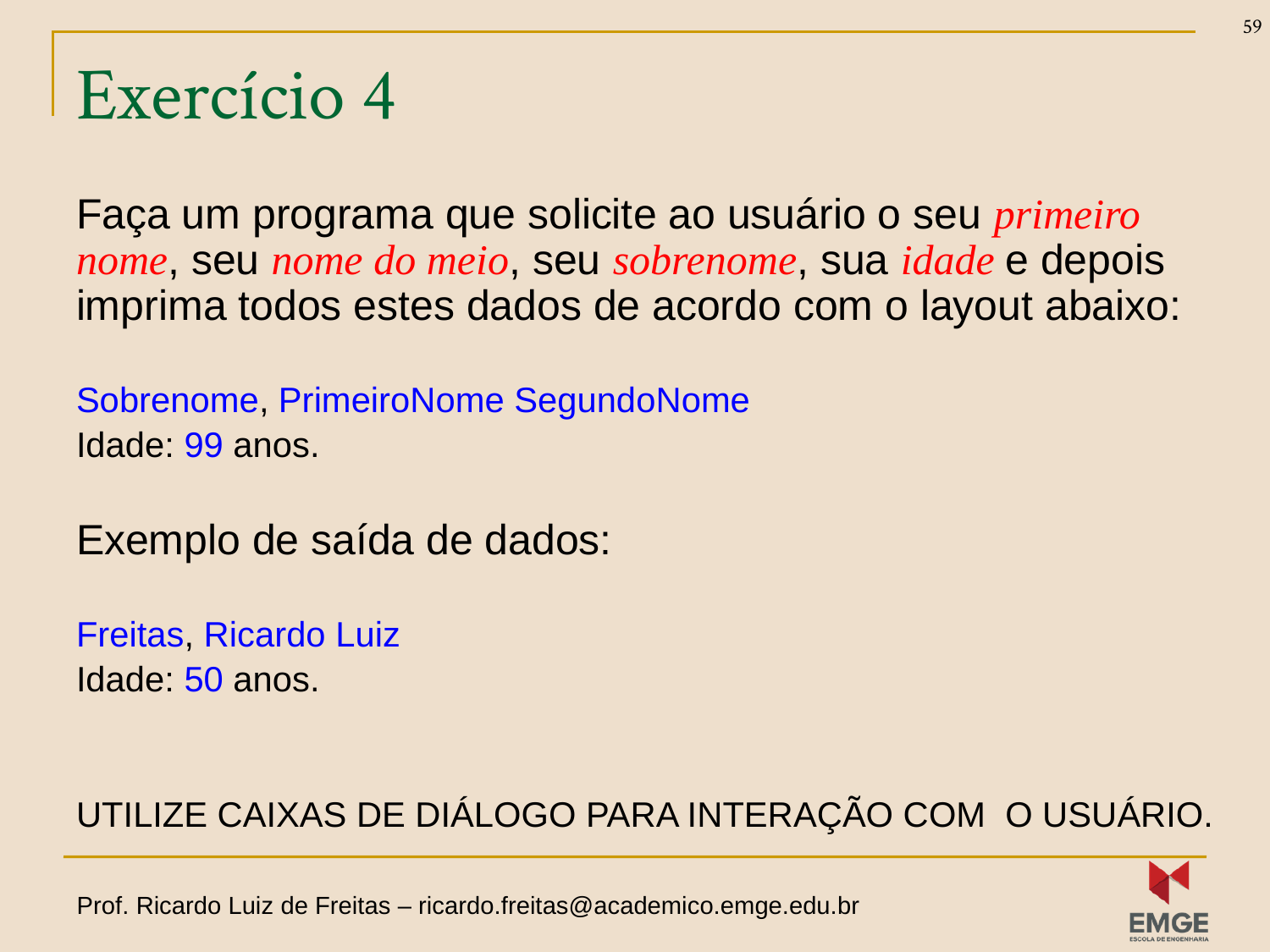

59
# Exercício 4
Faça um programa que solicite ao usuário o seu primeiro  nome, seu nome do meio, seu sobrenome, sua idade e depois imprima todos estes dados de acordo com o layout abaixo:

Sobrenome, PrimeiroNome SegundoNome
Idade: 99 anos.

Exemplo de saída de dados:

Freitas, Ricardo Luiz
Idade: 50 anos.

UTILIZE CAIXAS DE DIÁLOGO PARA INTERAÇÃO COM  O USUÁRIO.